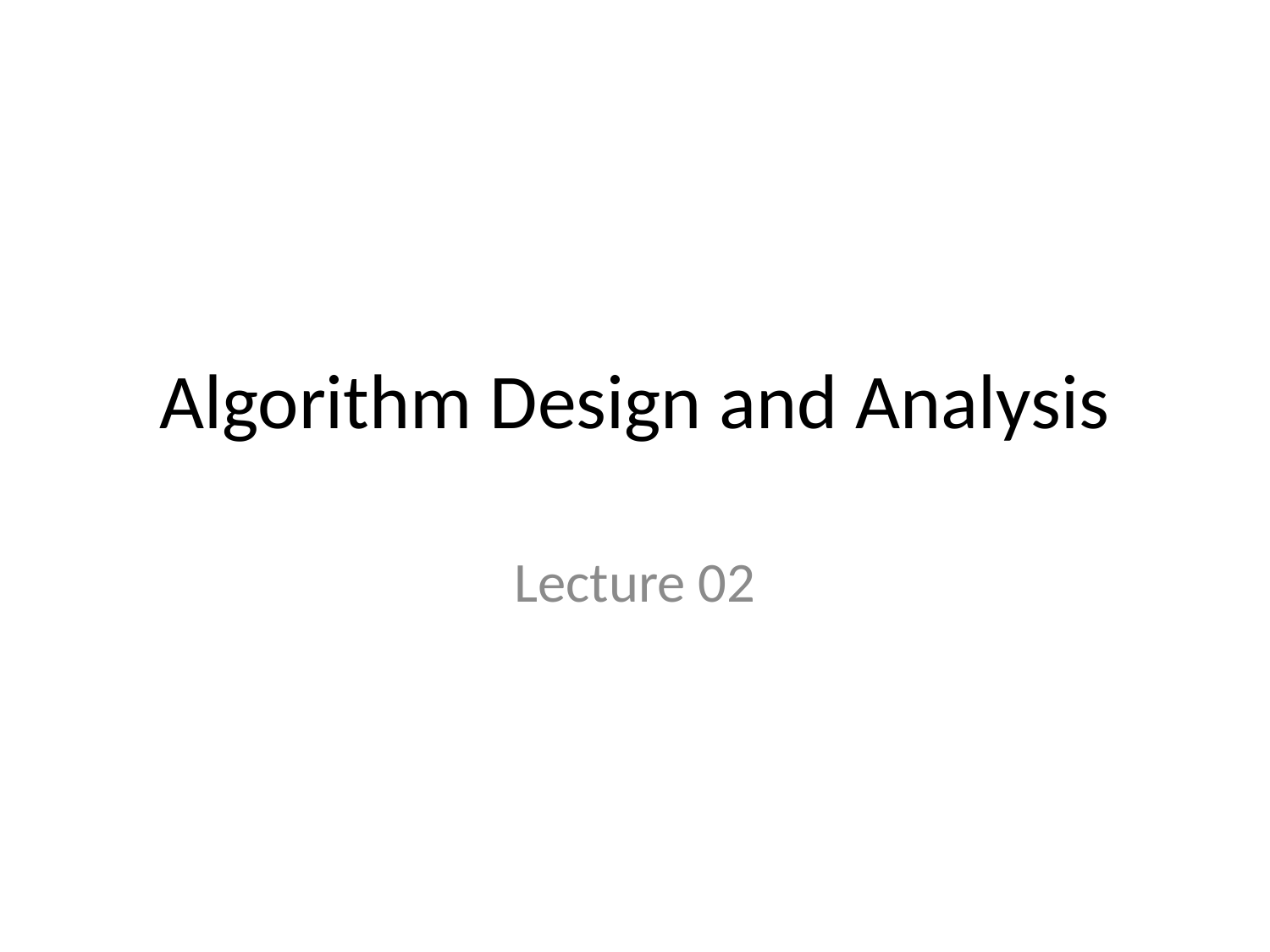

# Algorithm Design and Analysis
Lecture 02